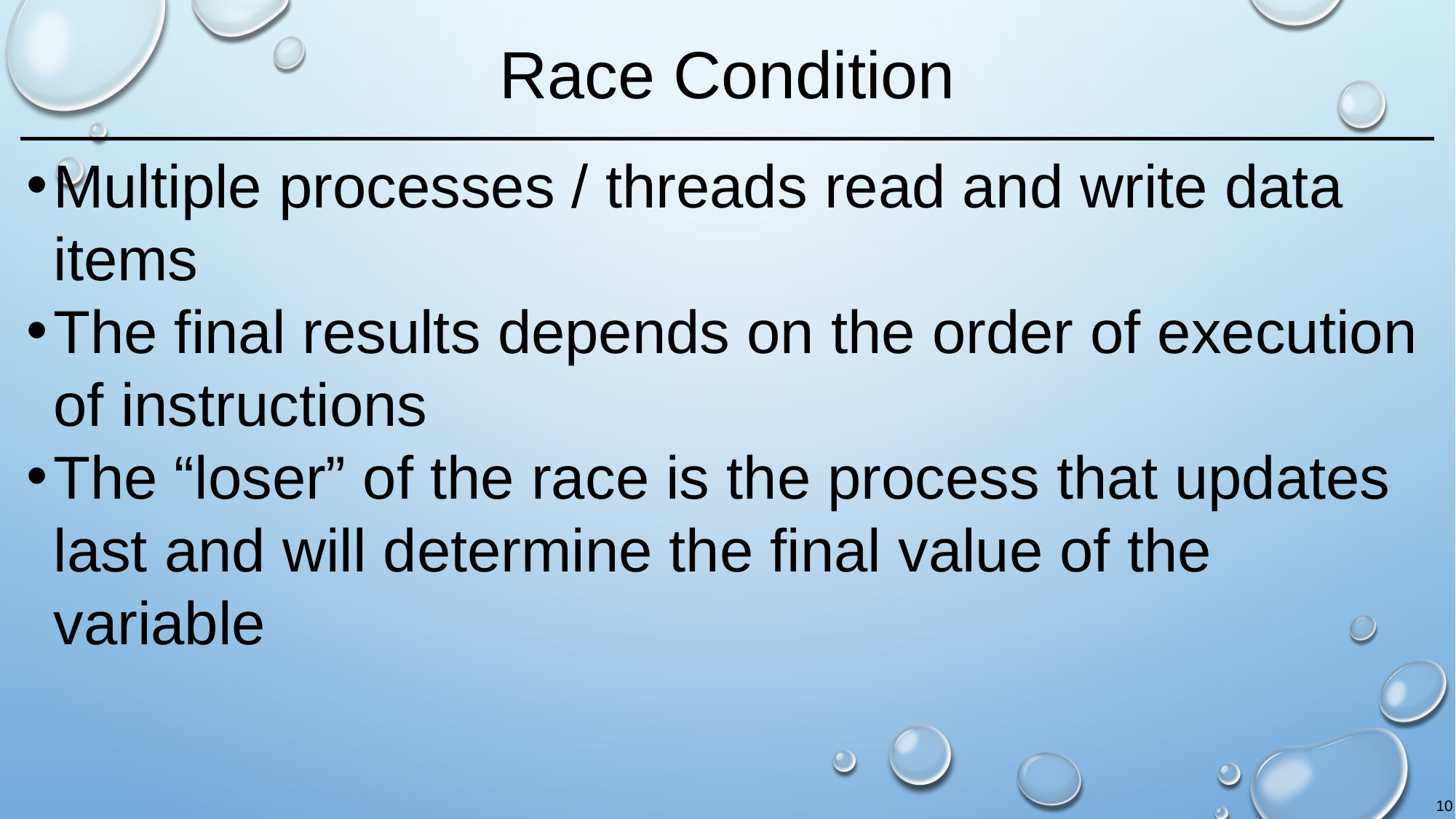

# Race Condition
Multiple processes / threads read and write data items
The final results depends on the order of execution of instructions
The “loser” of the race is the process that updates last and will determine the final value of the variable
10